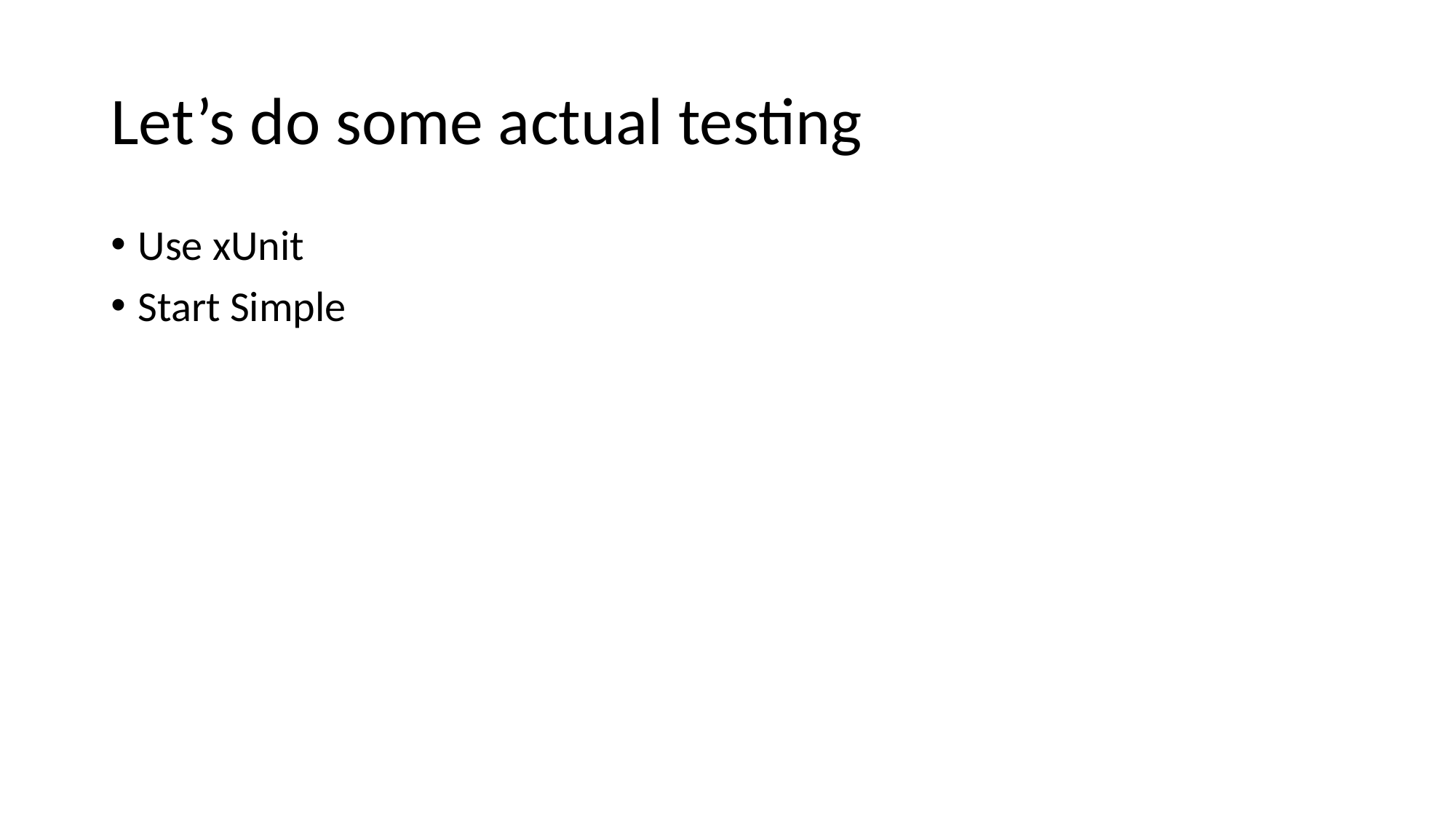

# Let’s do some actual testing
Use xUnit
Start Simple